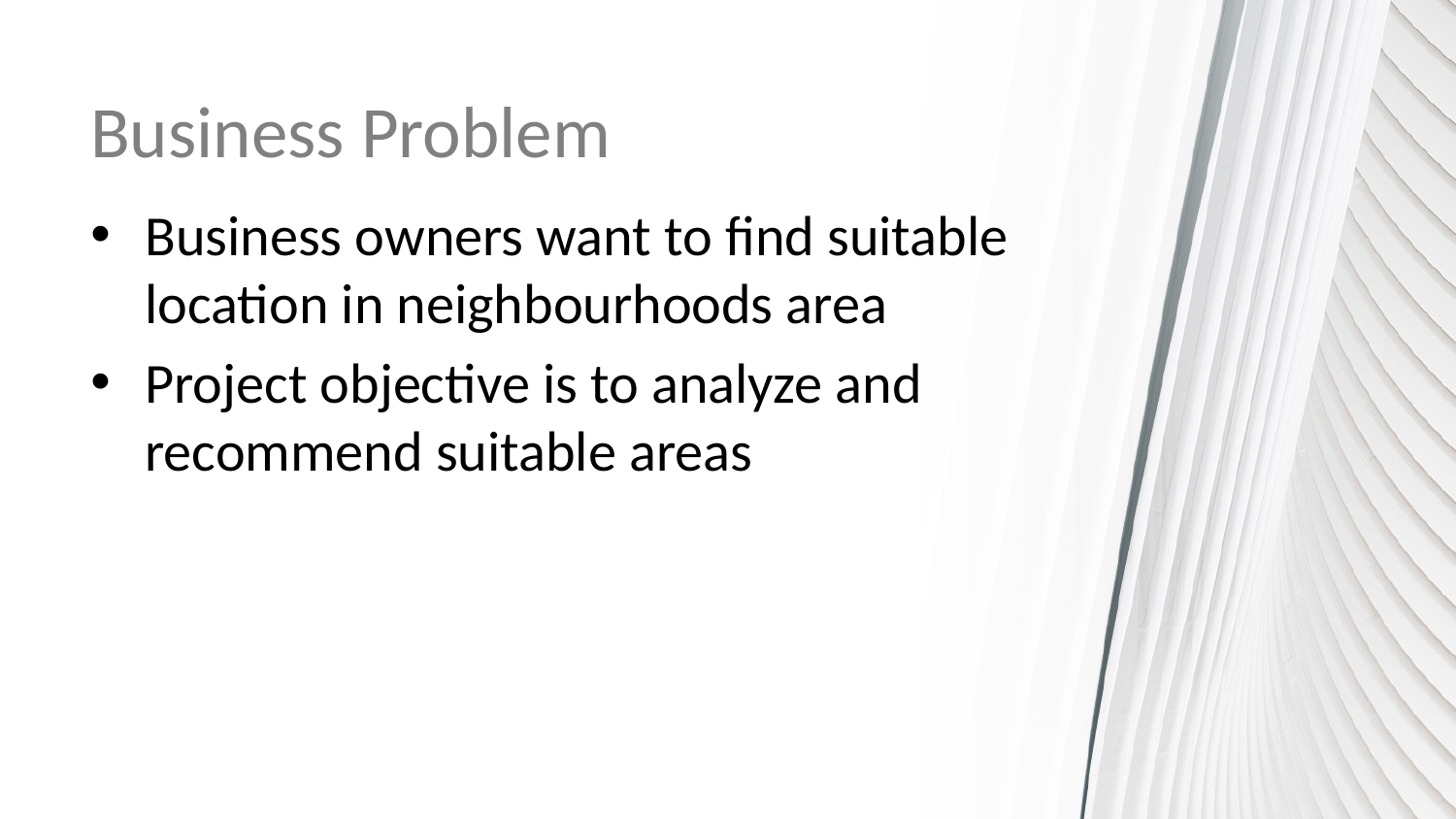

# Business Problem
Business owners want to find suitable location in neighbourhoods area
Project objective is to analyze and recommend suitable areas